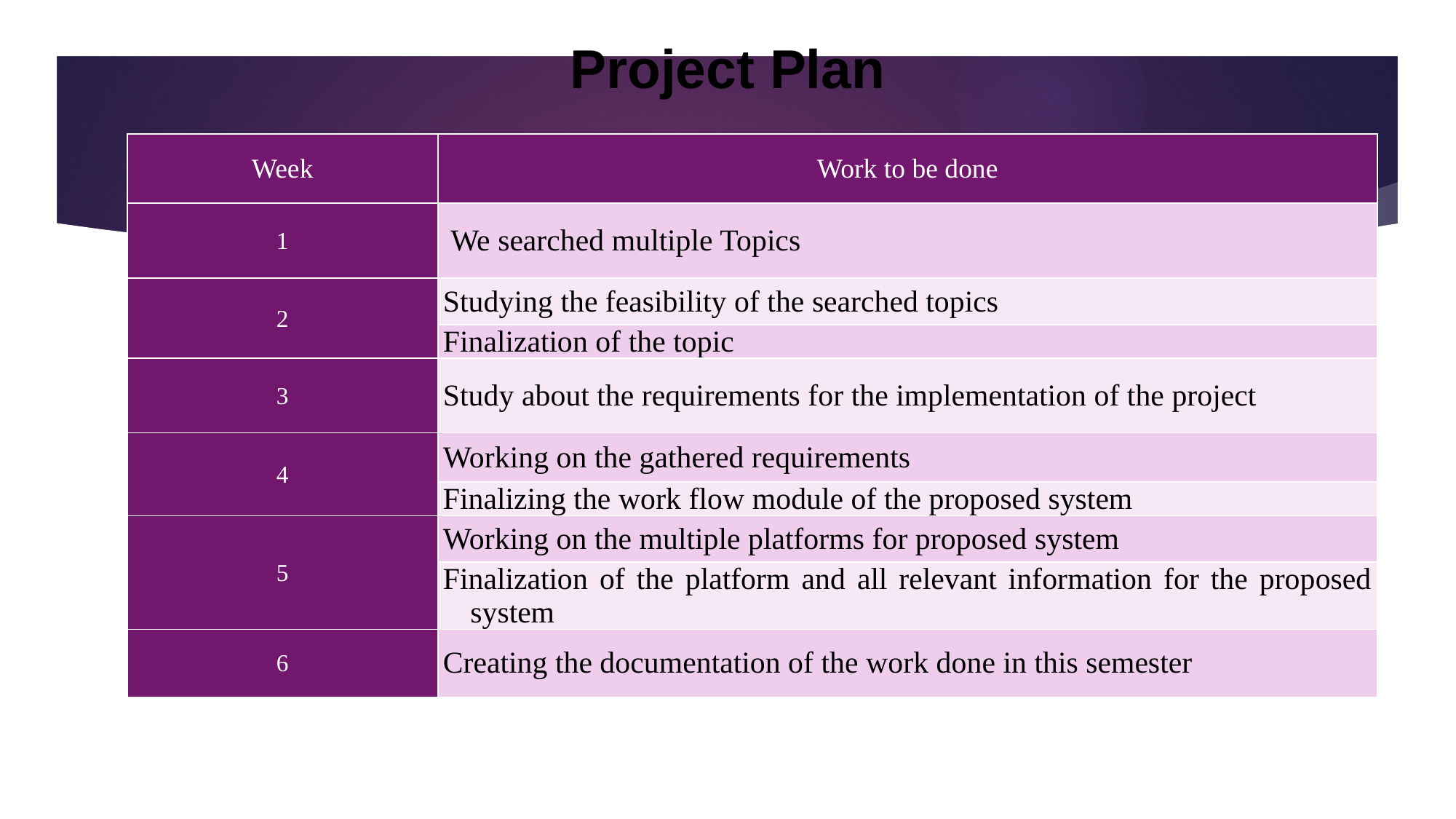

# Project Plan
| Week | Work to be done |
| --- | --- |
| 1 | We searched multiple Topics |
| 2 | Studying the feasibility of the searched topics |
|  | Finalization of the topic |
| 3 | Study about the requirements for the implementation of the project |
| 4 | Working on the gathered requirements |
|  | Finalizing the work flow module of the proposed system |
| 5 | Working on the multiple platforms for proposed system |
|  | Finalization of the platform and all relevant information for the proposed system |
| 6 | Creating the documentation of the work done in this semester |